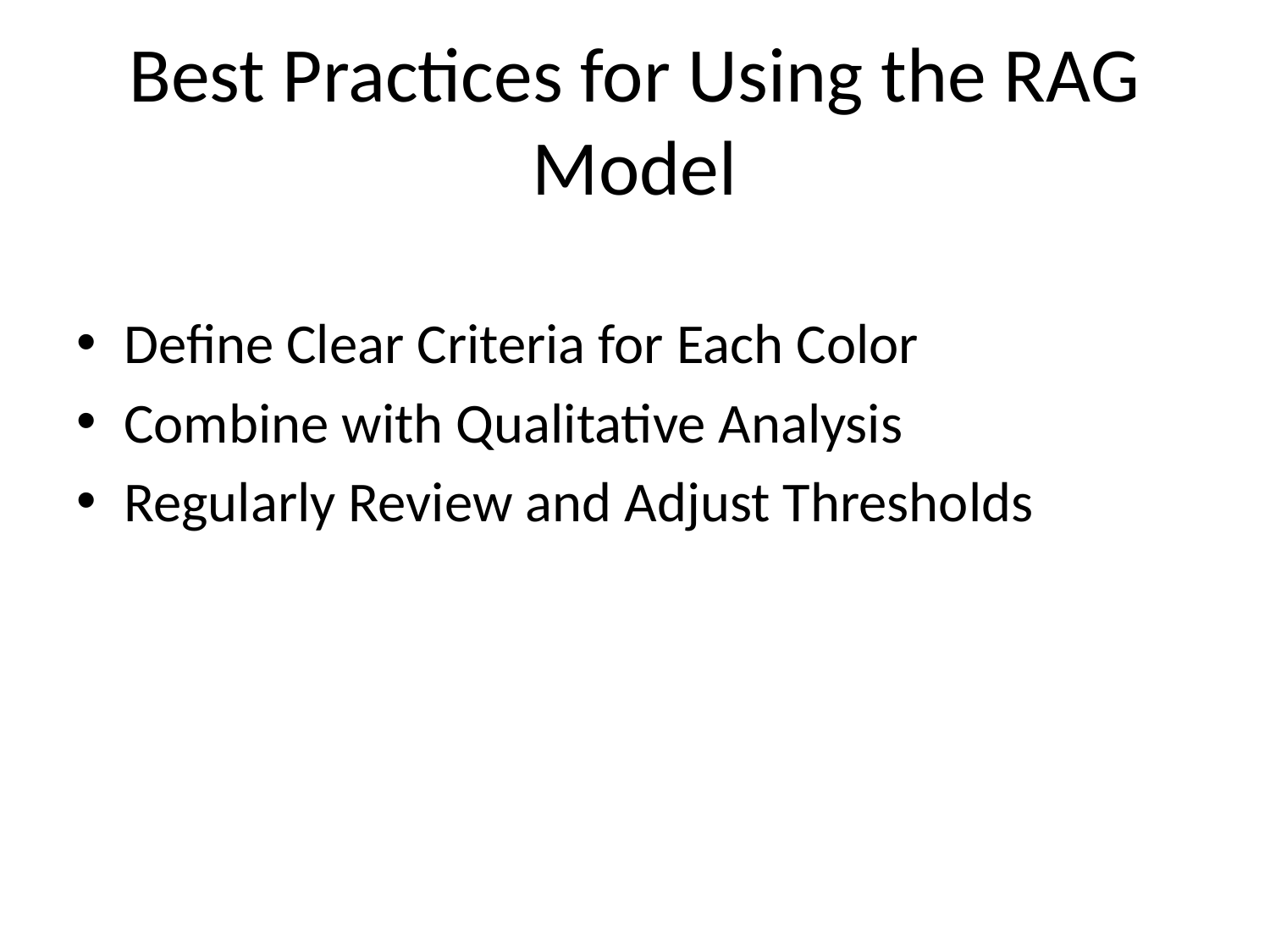

# Best Practices for Using the RAG Model

Define Clear Criteria for Each Color
Combine with Qualitative Analysis
Regularly Review and Adjust Thresholds